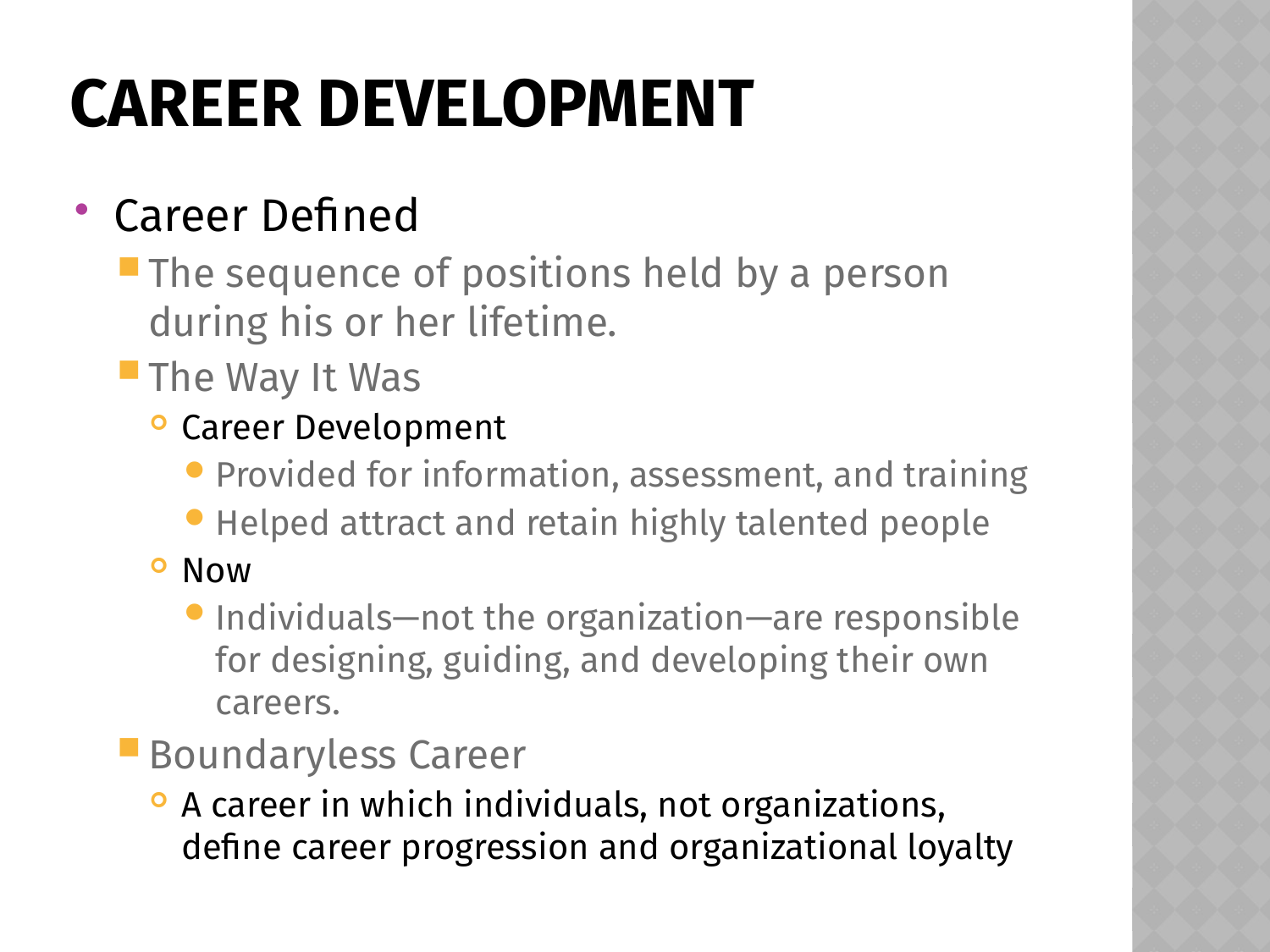

# Career Development
Career Defined
The sequence of positions held by a person during his or her lifetime.
The Way It Was
Career Development
Provided for information, assessment, and training
Helped attract and retain highly talented people
Now
Individuals—not the organization—are responsible for designing, guiding, and developing their own careers.
Boundaryless Career
A career in which individuals, not organizations, define career progression and organizational loyalty